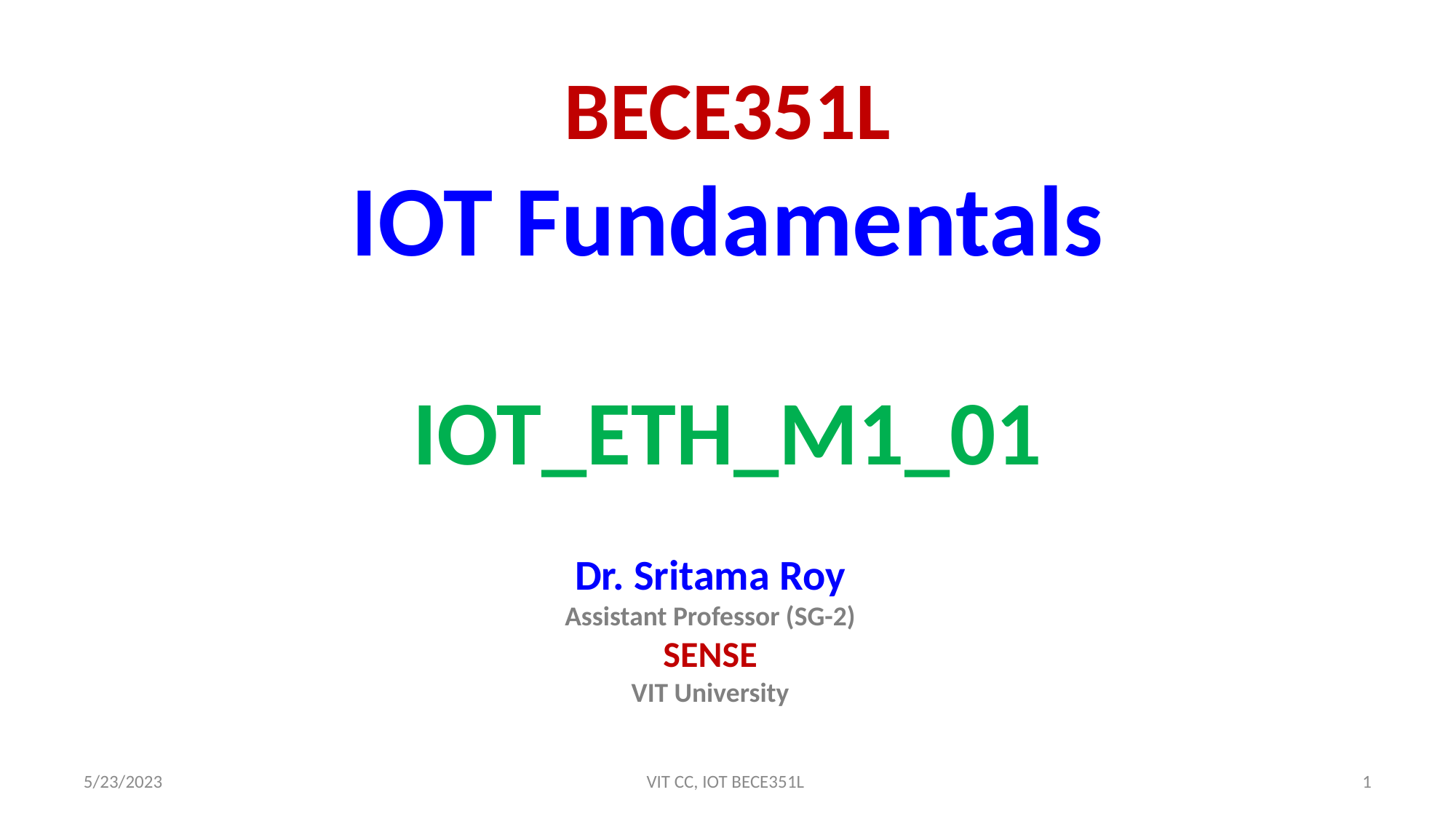

BECE351L
IOT Fundamentals

IOT_ETH_M1_01
Dr. Sritama Roy
Assistant Professor (SG-2)
SENSE
VIT University
5/23/2023
VIT CC, IOT BECE351L
1